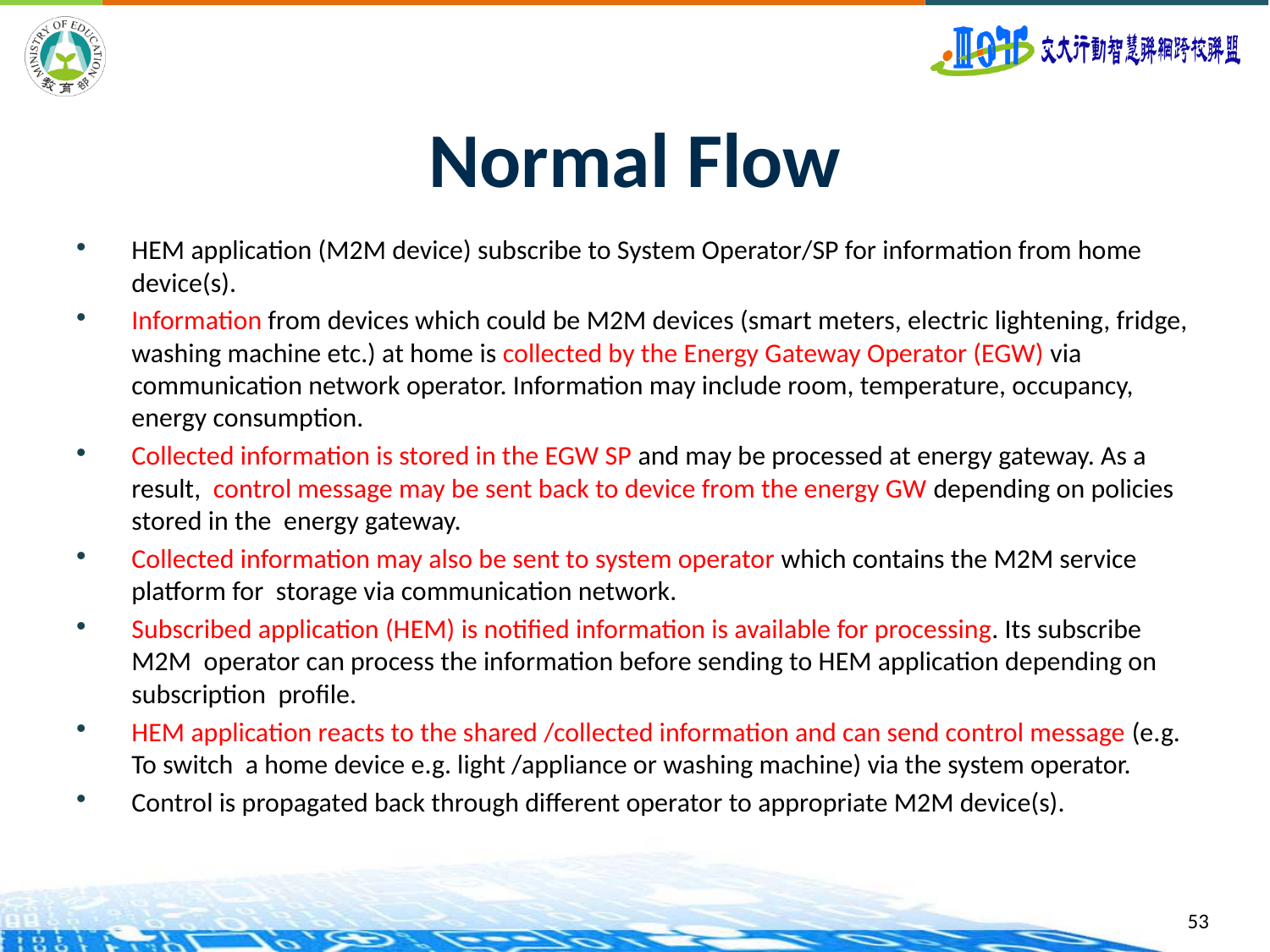

# Normal Flow
HEM application (M2M device) subscribe to System Operator/SP for information from home device(s).
Information from devices which could be M2M devices (smart meters, electric lightening, fridge, washing machine etc.) at home is collected by the Energy Gateway Operator (EGW) via communication network operator. Information may include room, temperature, occupancy, energy consumption.
Collected information is stored in the EGW SP and may be processed at energy gateway. As a result,  control message may be sent back to device from the energy GW depending on policies stored in the  energy gateway.
Collected information may also be sent to system operator which contains the M2M service platform for  storage via communication network.
Subscribed application (HEM) is notified information is available for processing. Its subscribe M2M  operator can process the information before sending to HEM application depending on subscription  profile.
HEM application reacts to the shared /collected information and can send control message (e.g. To switch  a home device e.g. light /appliance or washing machine) via the system operator.
Control is propagated back through different operator to appropriate M2M device(s).
53